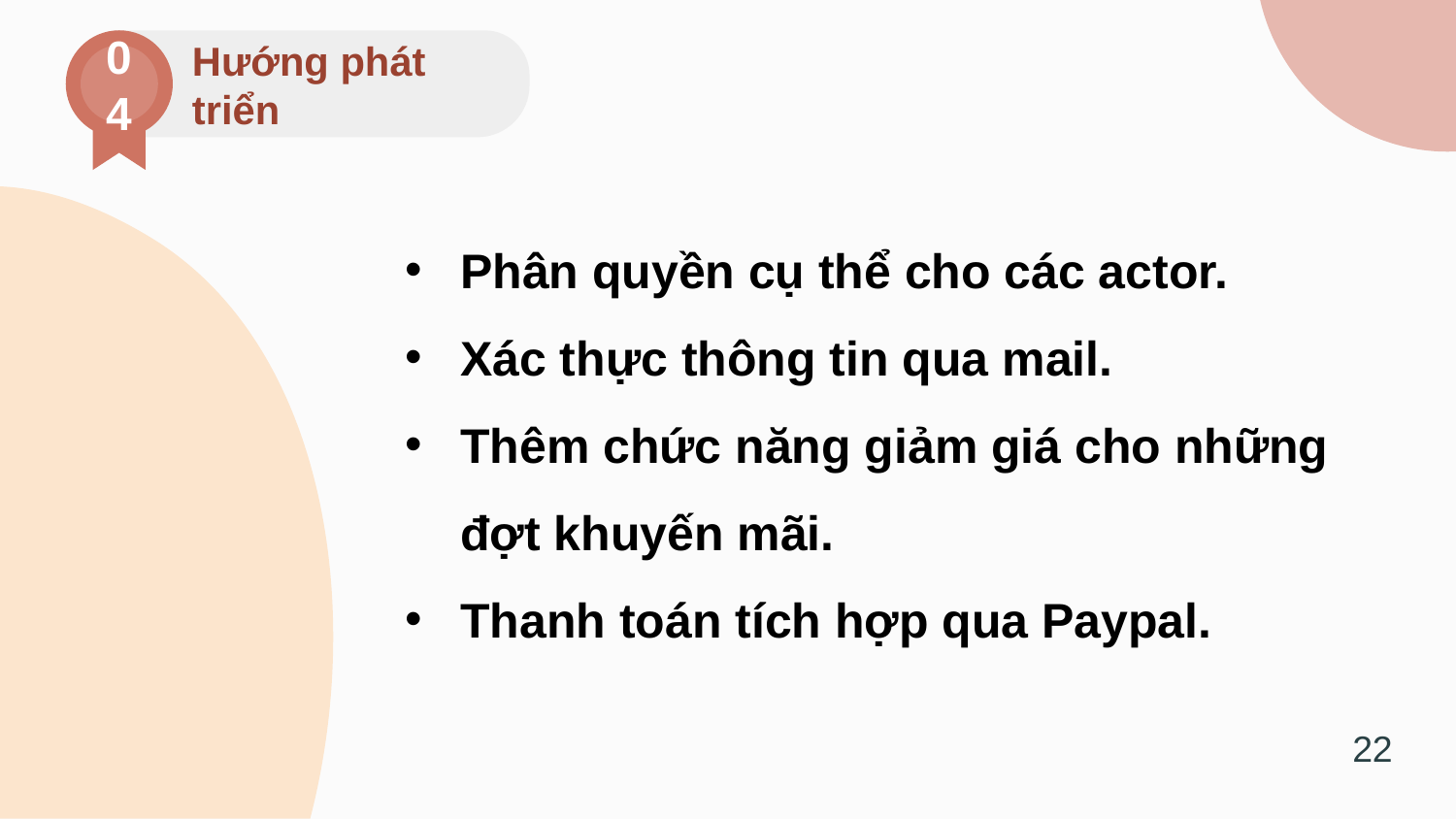

04
Hướng phát triển

Phân quyền cụ thể cho các actor.
Xác thực thông tin qua mail.
Thêm chức năng giảm giá cho những đợt khuyến mãi.
Thanh toán tích hợp qua Paypal.
22